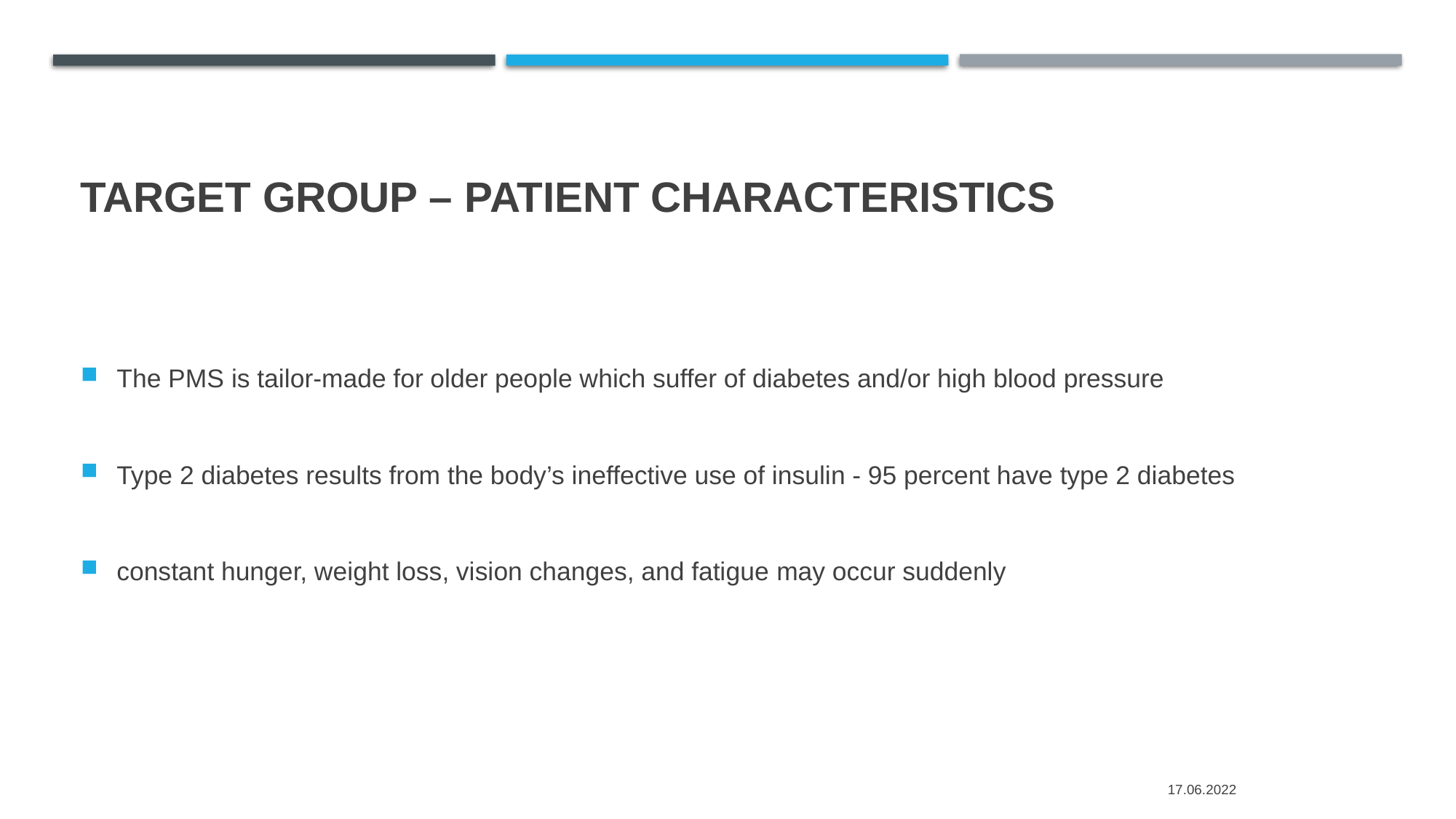

# Target group – Patient characteristics
The PMS is tailor-made for older people which suffer of diabetes and/or high blood pressure

Type 2 diabetes results from the body’s ineffective use of insulin - 95 percent have type 2 diabetes

constant hunger, weight loss, vision changes, and fatigue may occur suddenly

17.06.2022